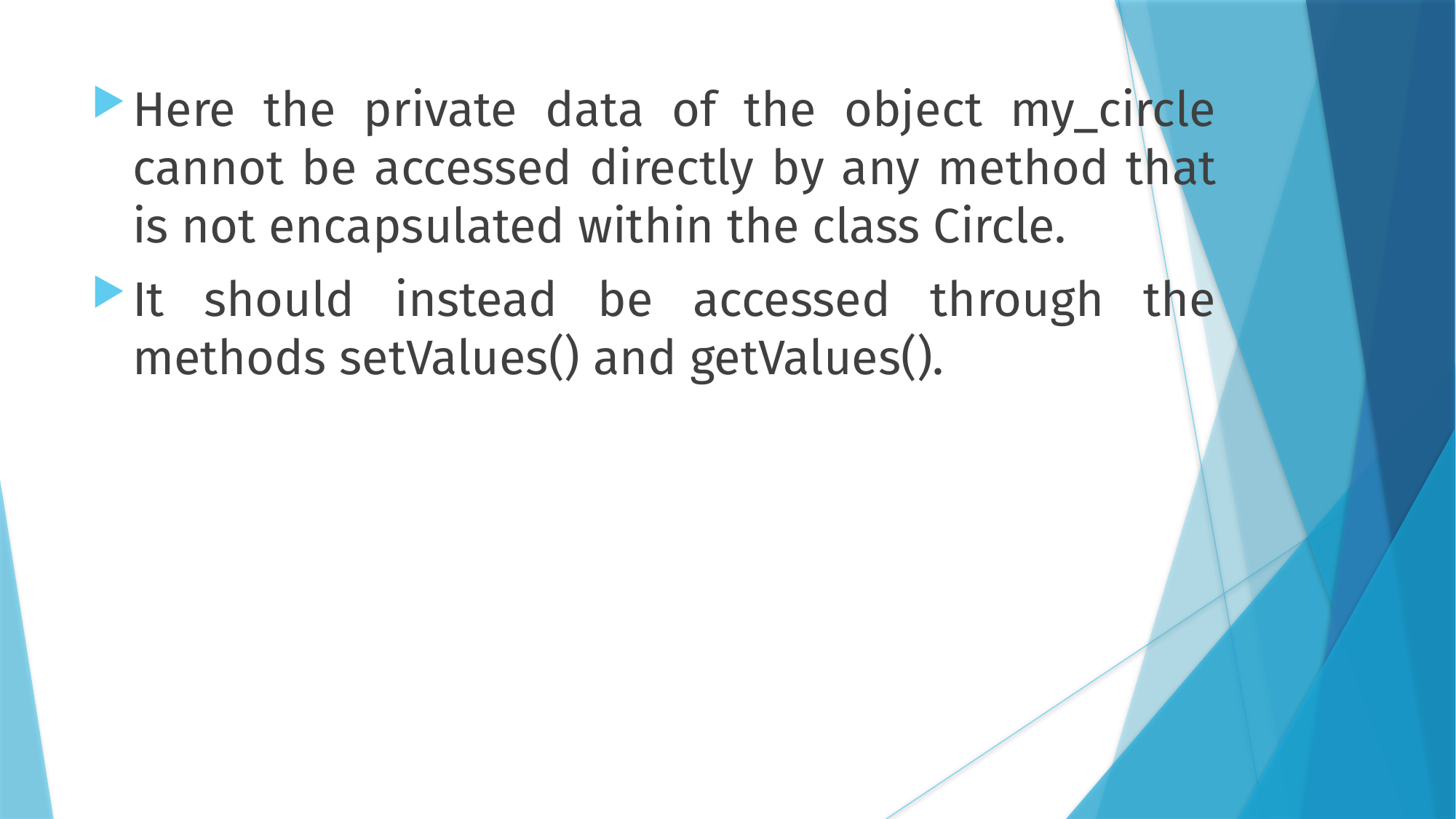

Here the private data of the object my_circle cannot be accessed directly by any method that is not encapsulated within the class Circle.
It should instead be accessed through the methods setValues() and getValues().